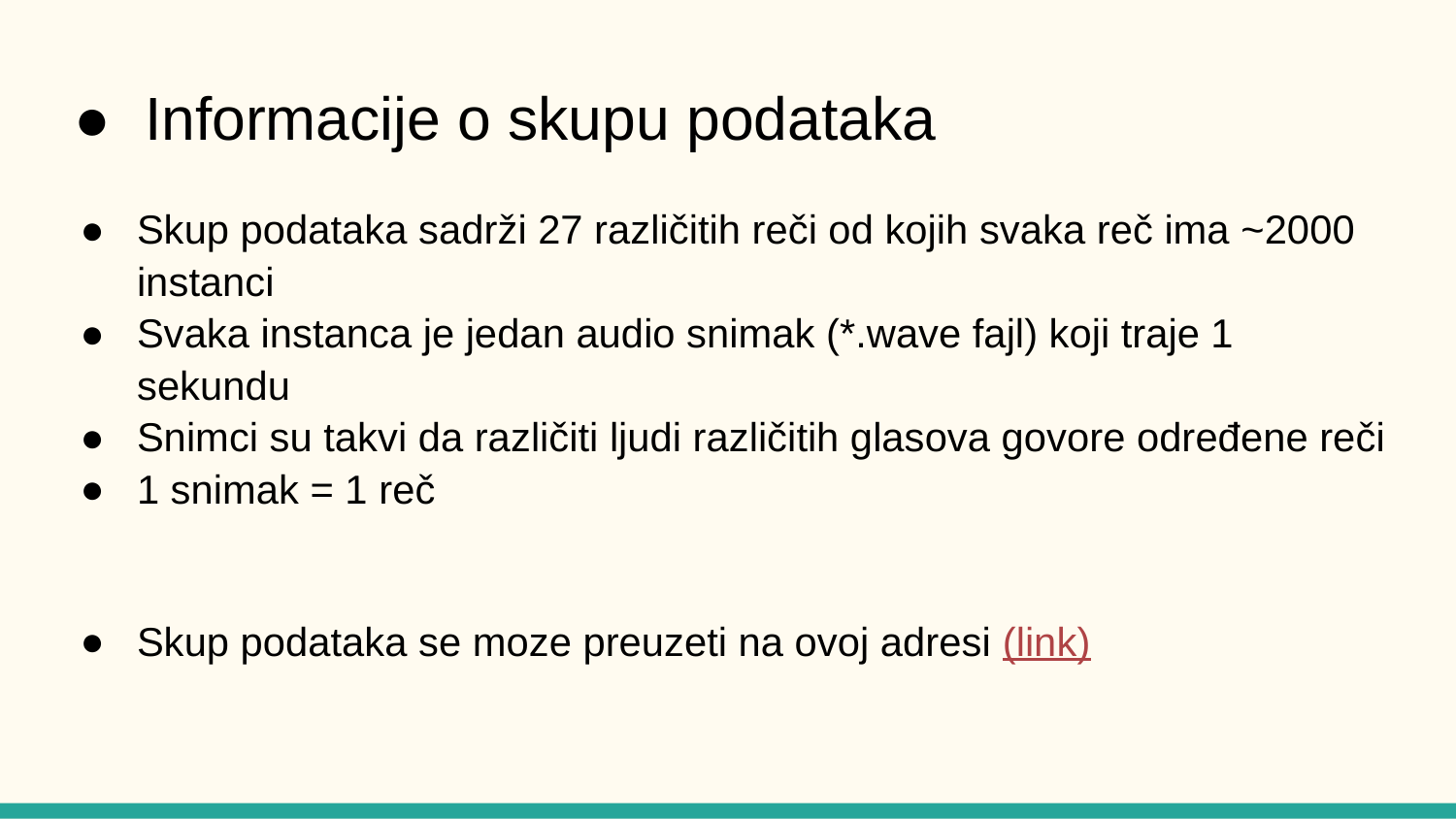

# Informacije o skupu podataka
Skup podataka sadrži 27 različitih reči od kojih svaka reč ima ~2000 instanci
Svaka instanca je jedan audio snimak (*.wave fajl) koji traje 1 sekundu
Snimci su takvi da različiti ljudi različitih glasova govore određene reči
1 snimak = 1 reč

Skup podataka se moze preuzeti na ovoj adresi (link)